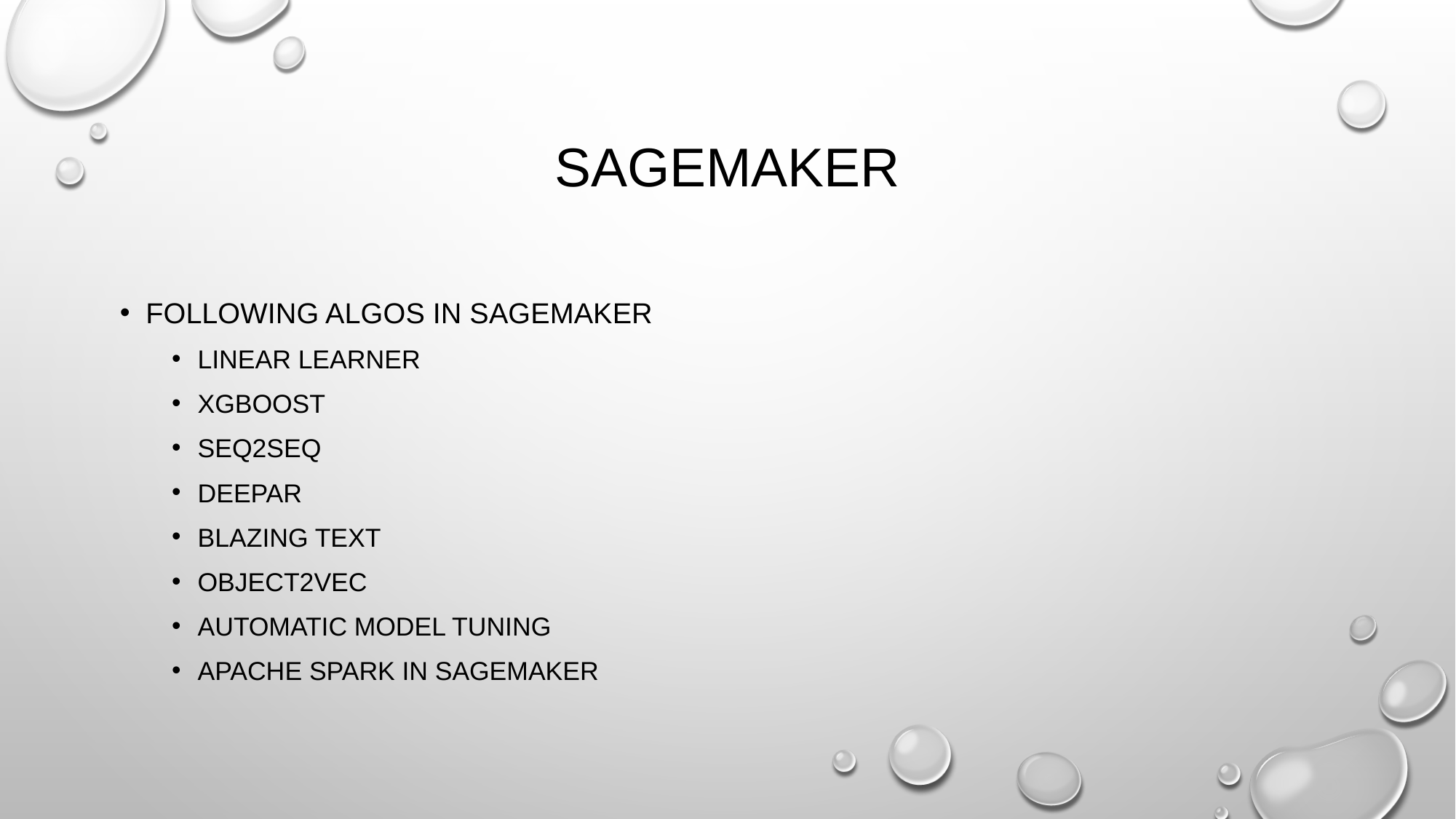

# sagemaker
Following algos in sagemaker
Linear learner
Xgboost
Seq2seq
Deepar
Blazing text
Object2vec
Automatic model tuning
Apache spark in sagemaker